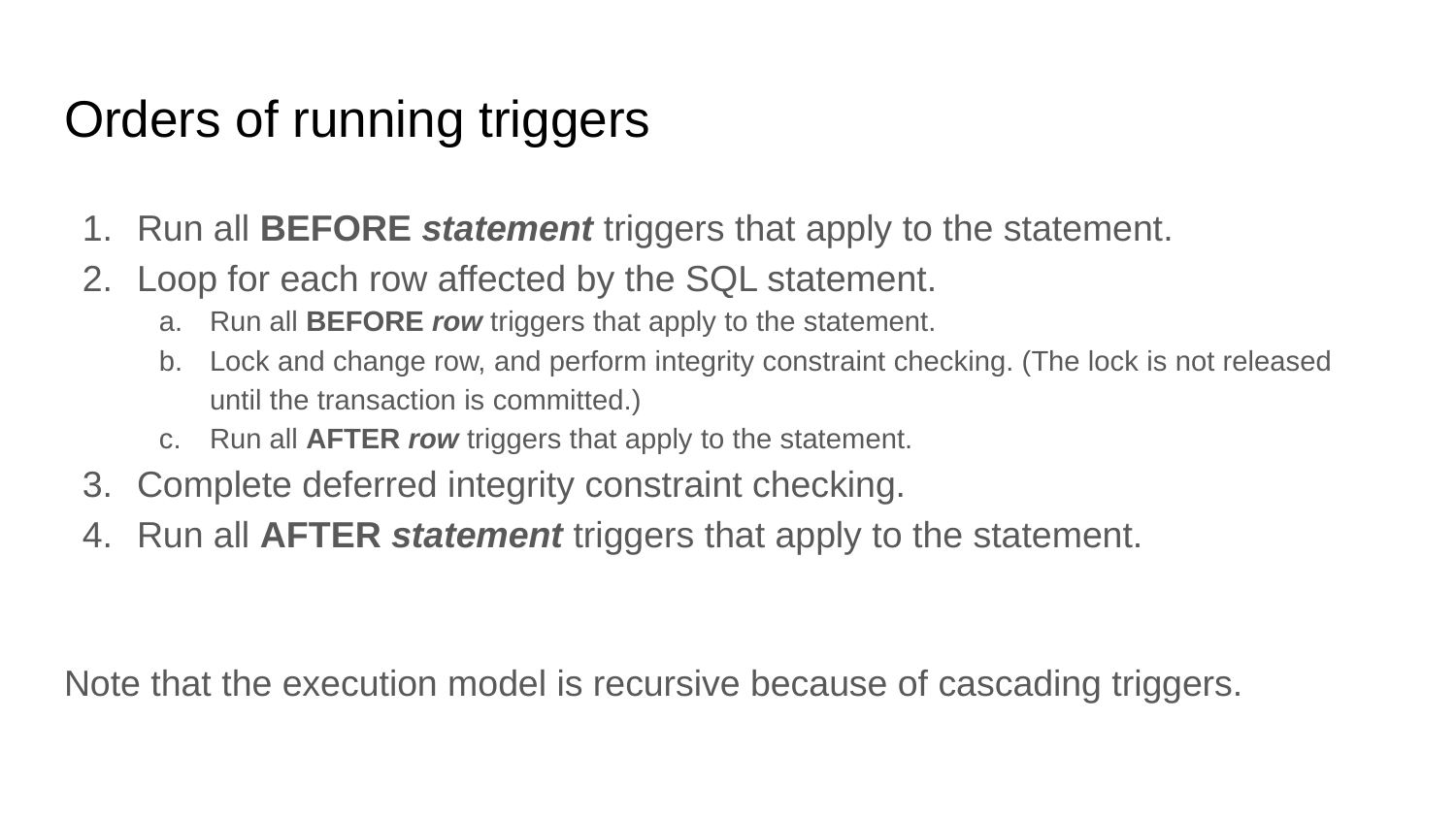

# Orders of running triggers
Run all BEFORE statement triggers that apply to the statement.
Loop for each row affected by the SQL statement.
Run all BEFORE row triggers that apply to the statement.
Lock and change row, and perform integrity constraint checking. (The lock is not released until the transaction is committed.)
Run all AFTER row triggers that apply to the statement.
Complete deferred integrity constraint checking.
Run all AFTER statement triggers that apply to the statement.

Note that the execution model is recursive because of cascading triggers.